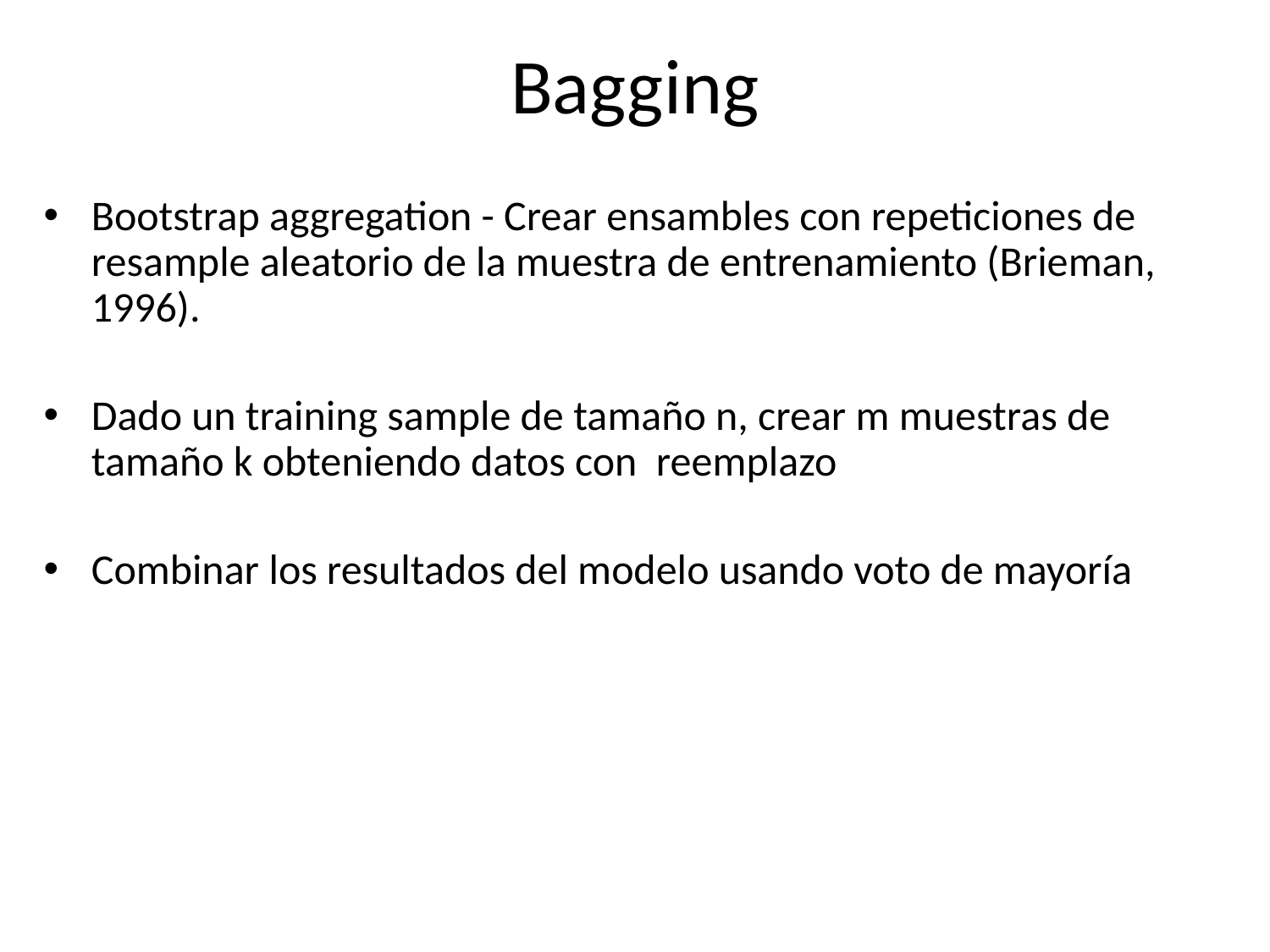

Bagging
Bootstrap aggregation - Crear ensambles con repeticiones de resample aleatorio de la muestra de entrenamiento (Brieman, 1996).

Dado un training sample de tamaño n, crear m muestras de tamaño k obteniendo datos con  reemplazo

Combinar los resultados del modelo usando voto de mayoría